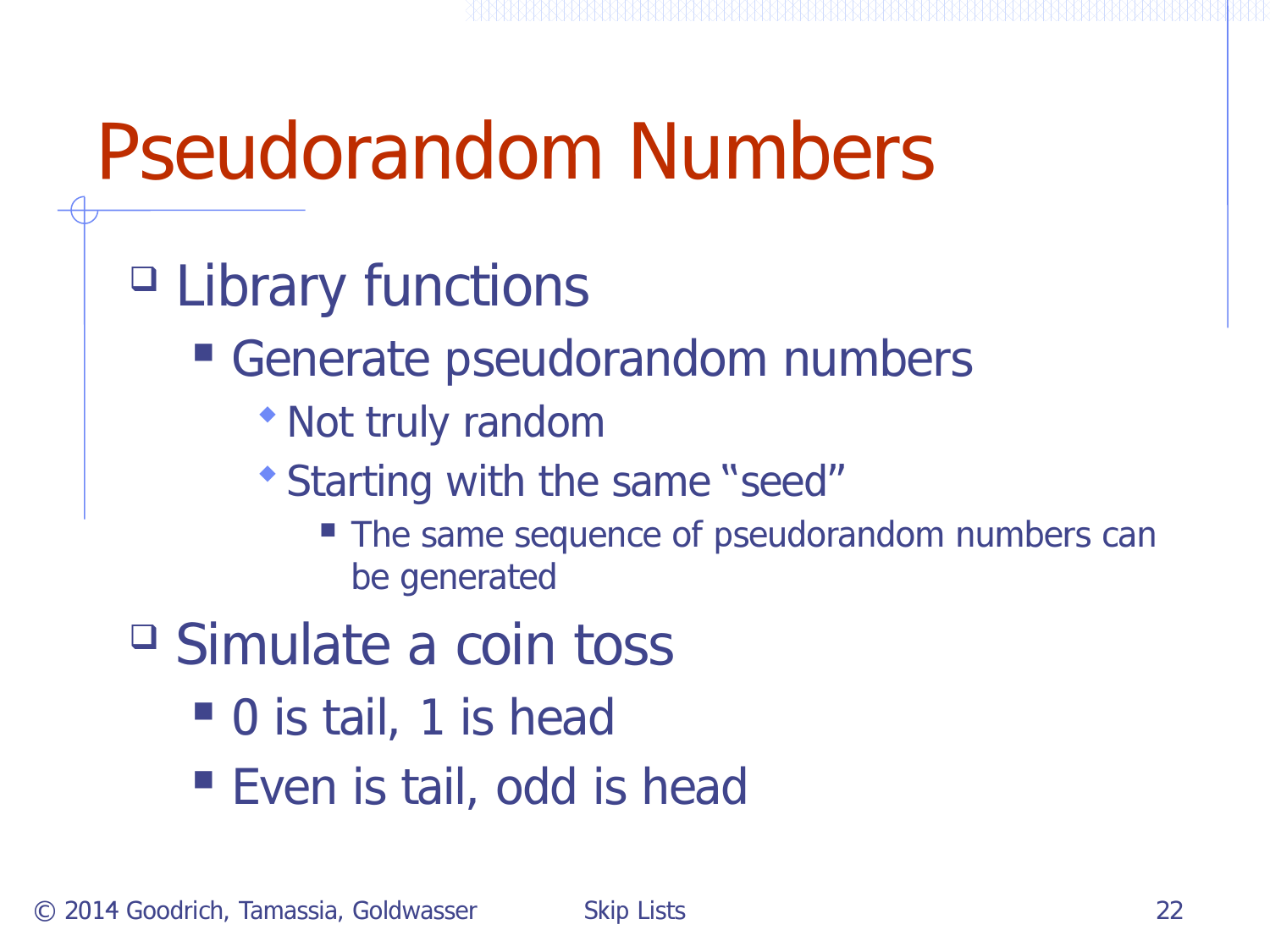

# Pseudorandom Numbers
Library functions
Generate pseudorandom numbers
Not truly random
Starting with the same “seed”
The same sequence of pseudorandom numbers can be generated
Simulate a coin toss
0 is tail, 1 is head
Even is tail, odd is head

© 2014 Goodrich, Tamassia, Goldwasser
Skip Lists
22